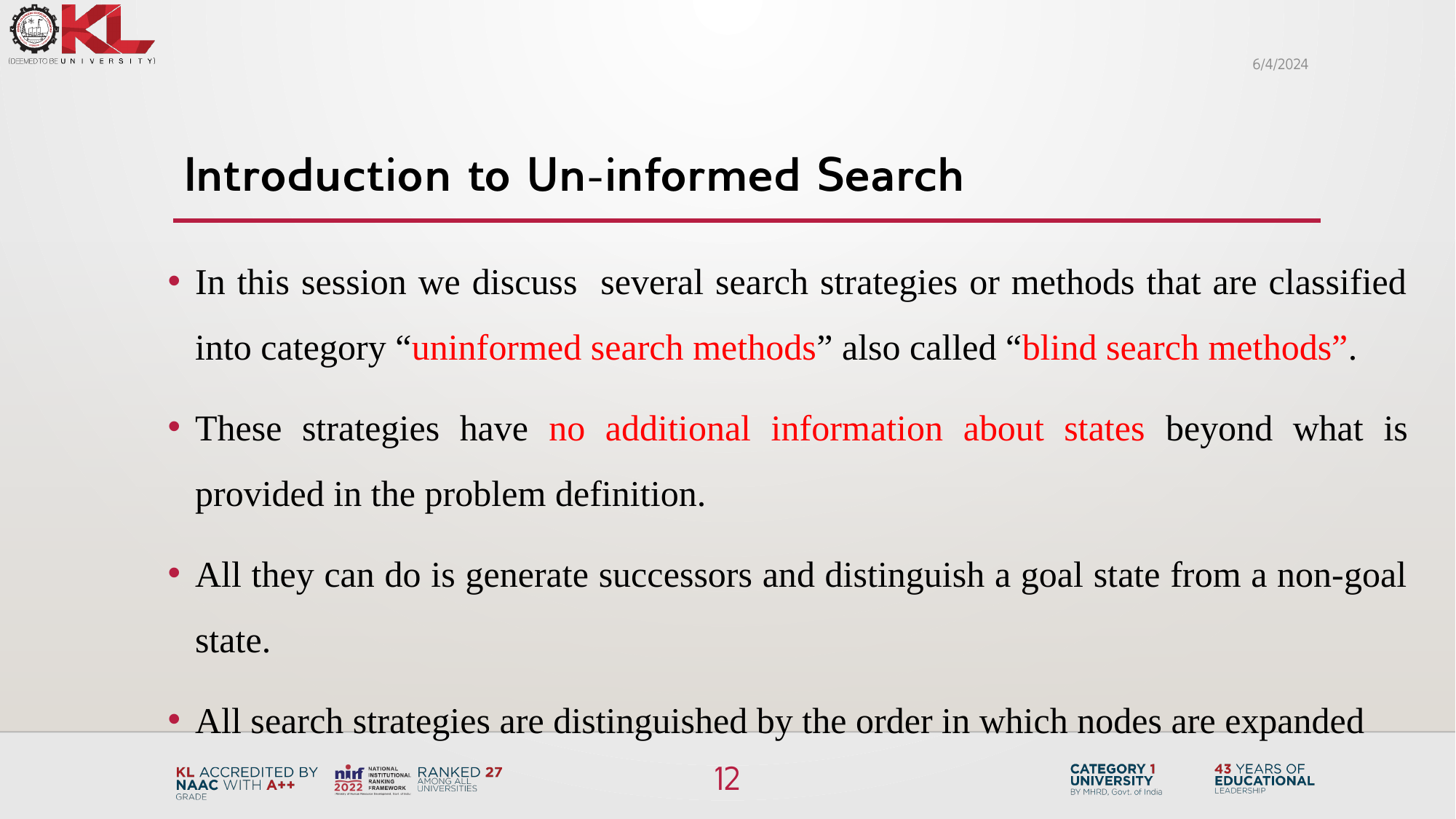

6/4/2024
# Introduction to Un-informed Search
In this session we discuss  several search strategies or methods that are classified into category “uninformed search methods” also called “blind search methods”.
These strategies have no additional information about states beyond what is provided in the problem definition.
All they can do is generate successors and distinguish a goal state from a non-goal state.
All search strategies are distinguished by the order in which nodes are expanded
12